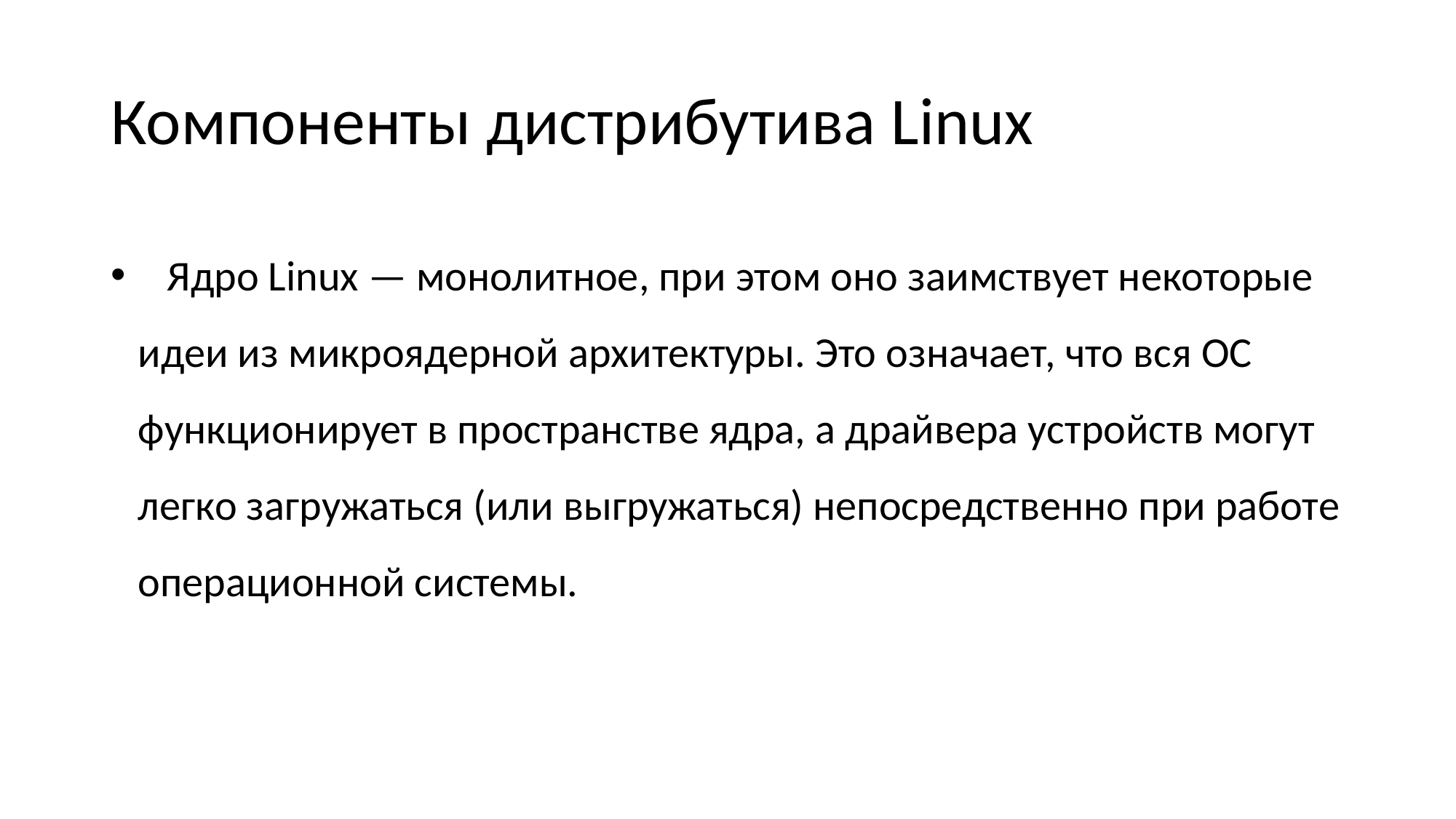

# Компоненты дистрибутива Linux
   Ядро Linux — монолитное, при этом оно заимствует некоторые идеи из микроядерной архитектуры. Это означает, что вся ОС функционирует в пространстве ядра, а драйвера устройств могут легко загружаться (или выгружаться) непосредственно при работе операционной системы.